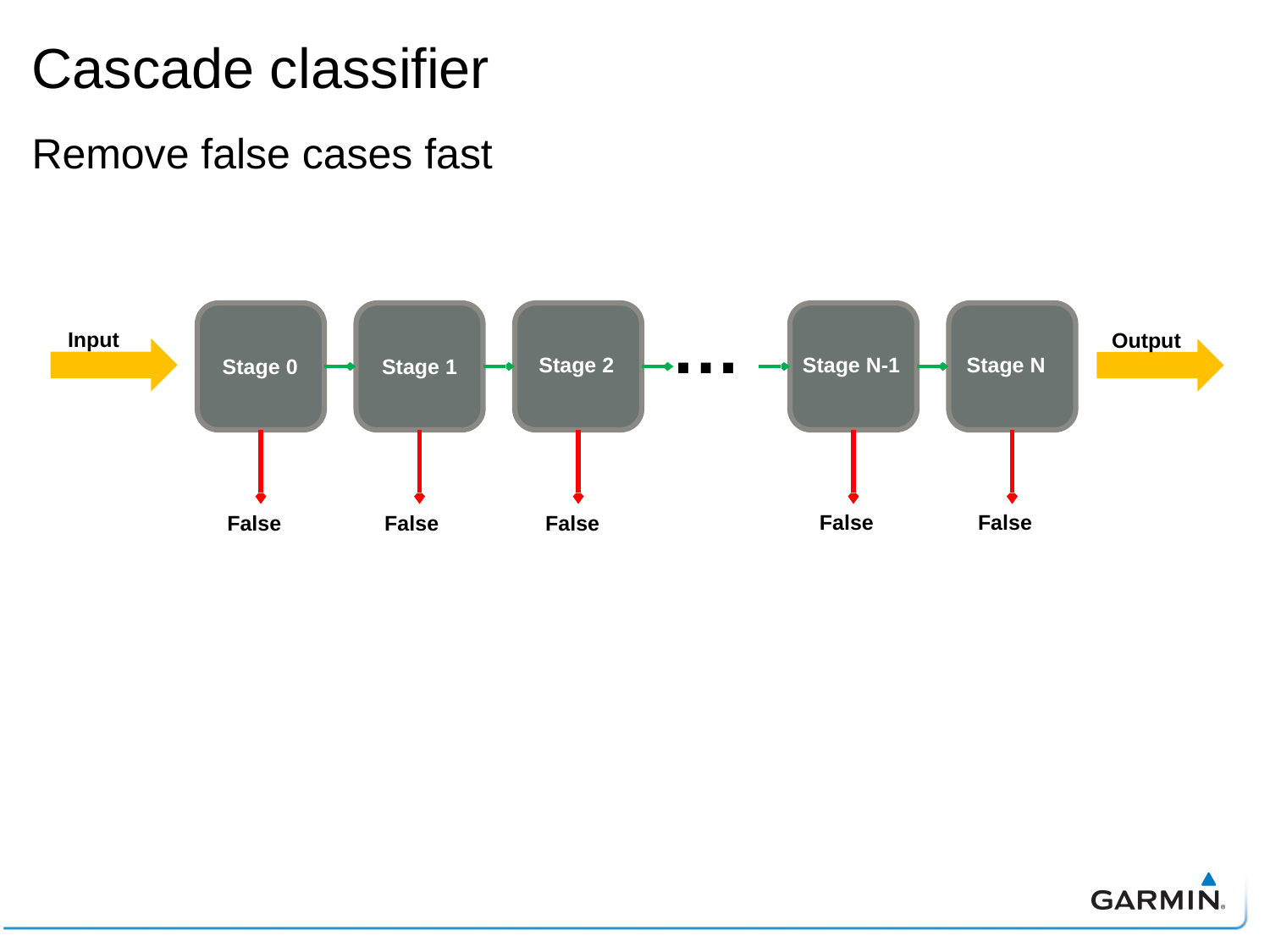

# Cascade classifier
Remove false cases fast
…

Input
Output

Stage 2
Stage N-1
Stage N
Stage 0
Stage 1
False
False
False
False
False